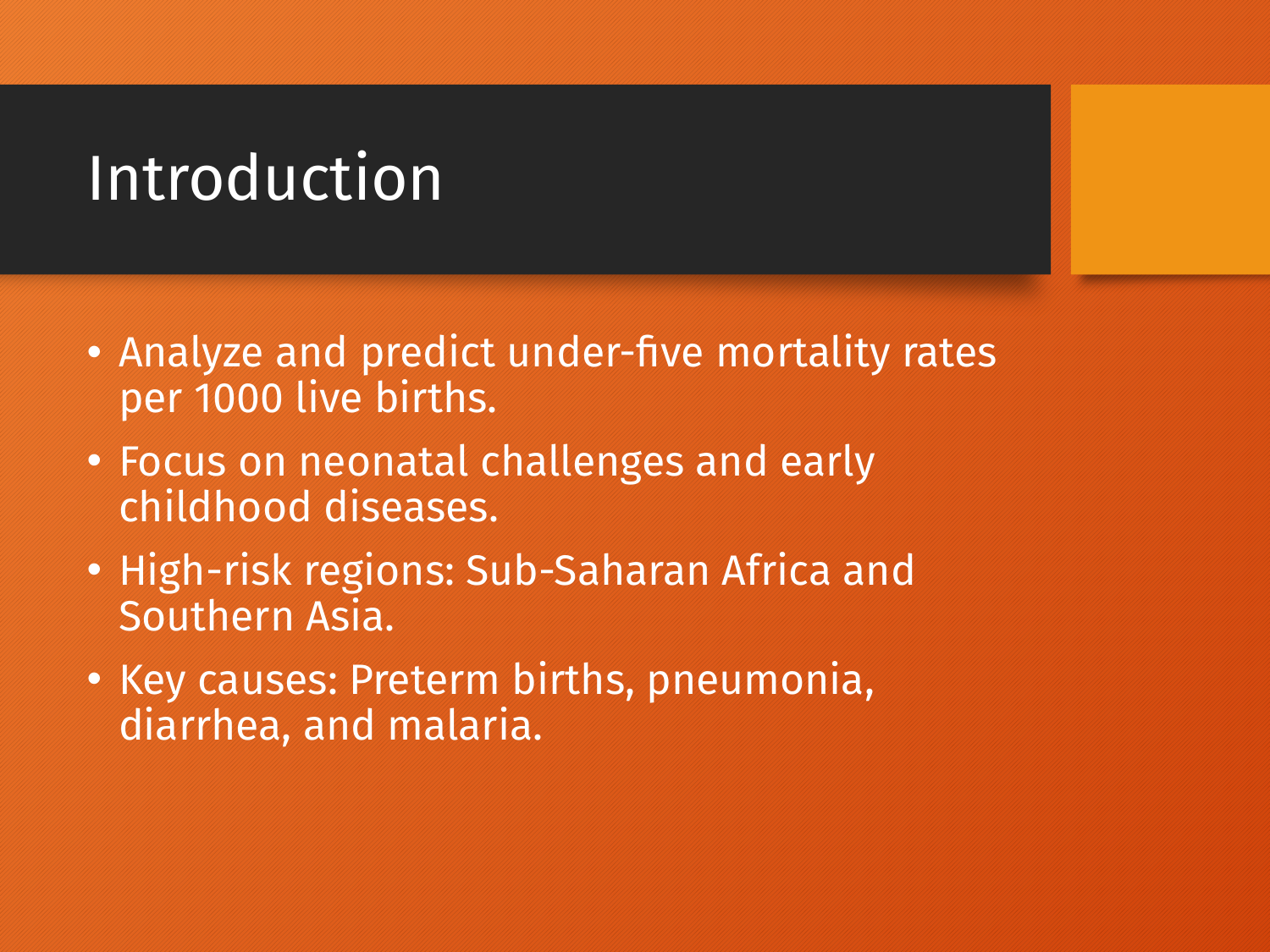

# Introduction
Analyze and predict under-five mortality rates per 1000 live births.
Focus on neonatal challenges and early childhood diseases.
High-risk regions: Sub-Saharan Africa and Southern Asia.
Key causes: Preterm births, pneumonia, diarrhea, and malaria.